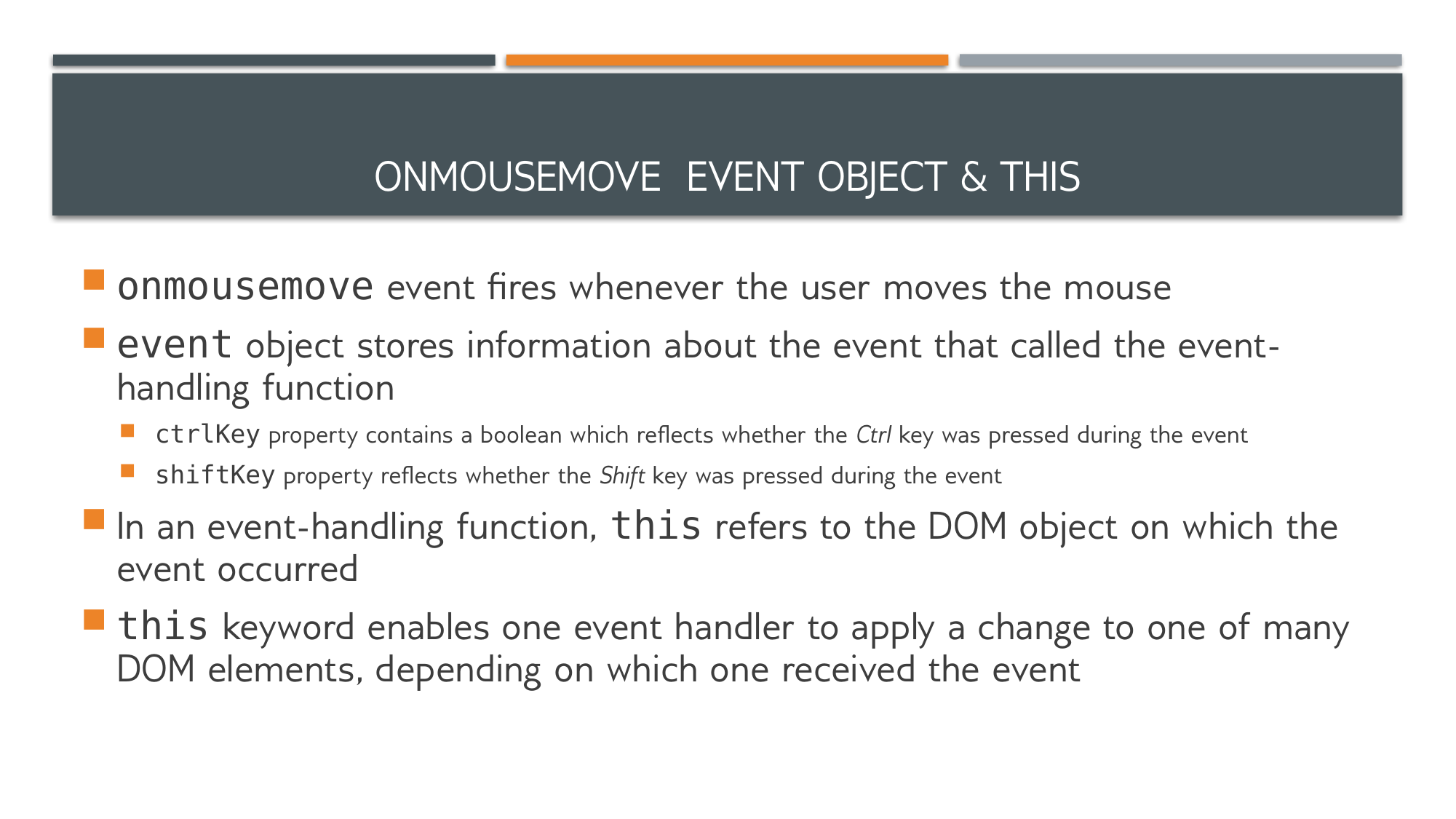

# Onmousemove  event Object & this
onmousemove event fires whenever the user moves the mouse
event object stores information about the event that called the event-handling function
ctrlKey property contains a boolean which reflects whether the Ctrl key was pressed during the event
shiftKey property reflects whether the Shift key was pressed during the event
In an event-handling function, this refers to the DOM object on which the event occurred
this keyword enables one event handler to apply a change to one of many DOM elements, depending on which one received the event